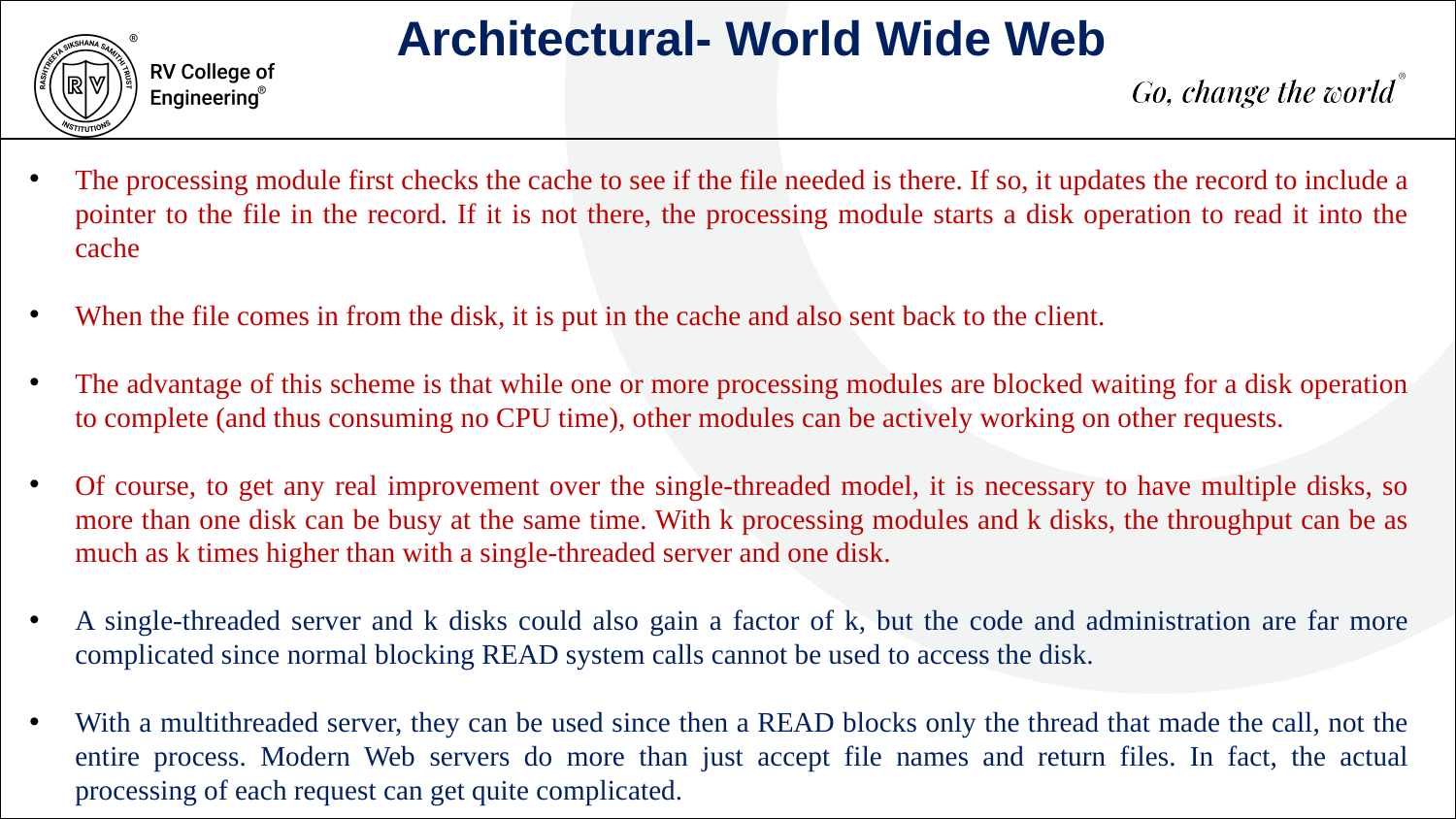

Architectural- World Wide Web

The processing module first checks the cache to see if the file needed is there. If so, it updates the record to include a pointer to the file in the record. If it is not there, the processing module starts a disk operation to read it into the cache

When the file comes in from the disk, it is put in the cache and also sent back to the client.

The advantage of this scheme is that while one or more processing modules are blocked waiting for a disk operation to complete (and thus consuming no CPU time), other modules can be actively working on other requests.

Of course, to get any real improvement over the single-threaded model, it is necessary to have multiple disks, so more than one disk can be busy at the same time. With k processing modules and k disks, the throughput can be as much as k times higher than with a single-threaded server and one disk.

A single-threaded server and k disks could also gain a factor of k, but the code and administration are far more complicated since normal blocking READ system calls cannot be used to access the disk.

With a multithreaded server, they can be used since then a READ blocks only the thread that made the call, not the entire process. Modern Web servers do more than just accept file names and return files. In fact, the actual processing of each request can get quite complicated.